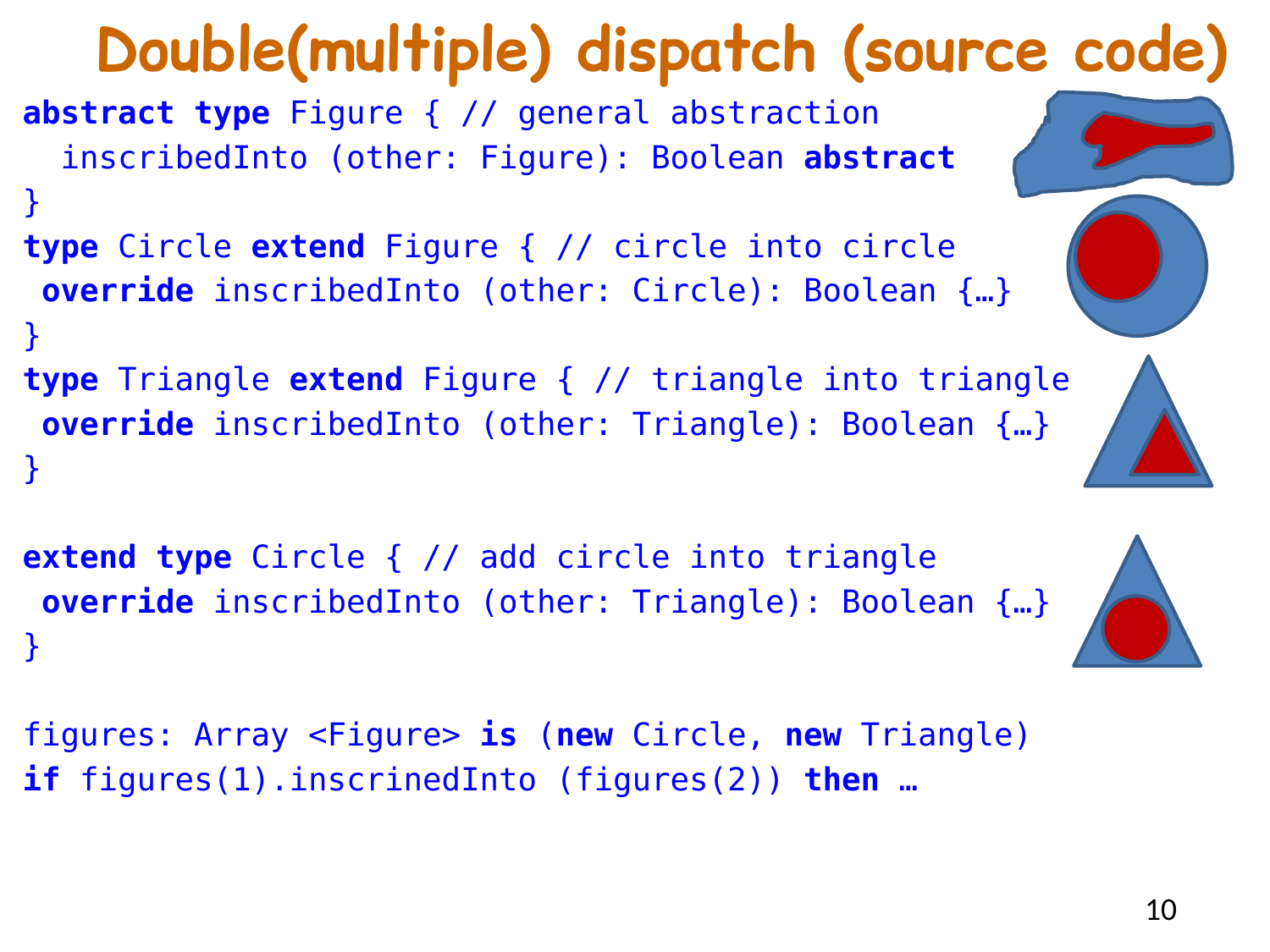

Double(multiple) dispatch (source code)
abstract type Figure { // general abstraction
  inscribedInto (other: Figure): Boolean abstract
}
type Circle extend Figure { // circle into circle
 override inscribedInto (other: Circle): Boolean {…}
}
type Triangle extend Figure { // triangle into triangle
 override inscribedInto (other: Triangle): Boolean {…}
}

extend type Circle { // add circle into triangle
 override inscribedInto (other: Triangle): Boolean {…}
}

figures: Array <Figure> is (new Circle, new Triangle)
if figures(1).inscrinedInto (figures(2)) then …

10